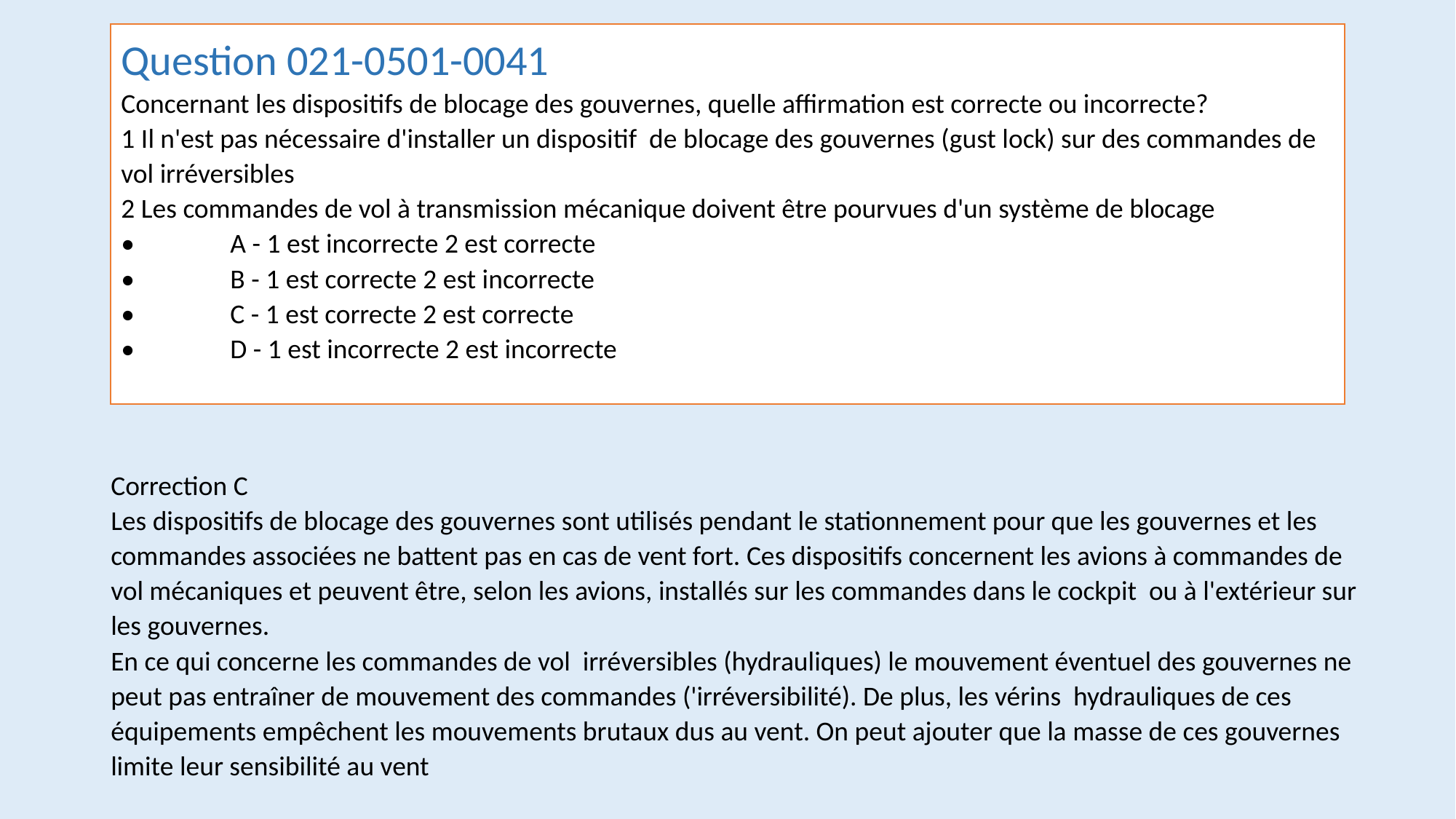

Question 021-0501-0041
Concernant les dispositifs de blocage des gouvernes, quelle affirmation est correcte ou incorrecte?
1 Il n'est pas nécessaire d'installer un dispositif  de blocage des gouvernes (gust lock) sur des commandes de vol irréversibles
2 Les commandes de vol à transmission mécanique doivent être pourvues d'un système de blocage
•	A - 1 est incorrecte 2 est correcte
•	B - 1 est correcte 2 est incorrecte
•	C - 1 est correcte 2 est correcte
•	D - 1 est incorrecte 2 est incorrecte

Correction C
Les dispositifs de blocage des gouvernes sont utilisés pendant le stationnement pour que les gouvernes et les commandes associées ne battent pas en cas de vent fort. Ces dispositifs concernent les avions à commandes de vol mécaniques et peuvent être, selon les avions, installés sur les commandes dans le cockpit  ou à l'extérieur sur les gouvernes.
En ce qui concerne les commandes de vol  irréversibles (hydrauliques) le mouvement éventuel des gouvernes ne peut pas entraîner de mouvement des commandes ('irréversibilité). De plus, les vérins  hydrauliques de ces équipements empêchent les mouvements brutaux dus au vent. On peut ajouter que la masse de ces gouvernes limite leur sensibilité au vent